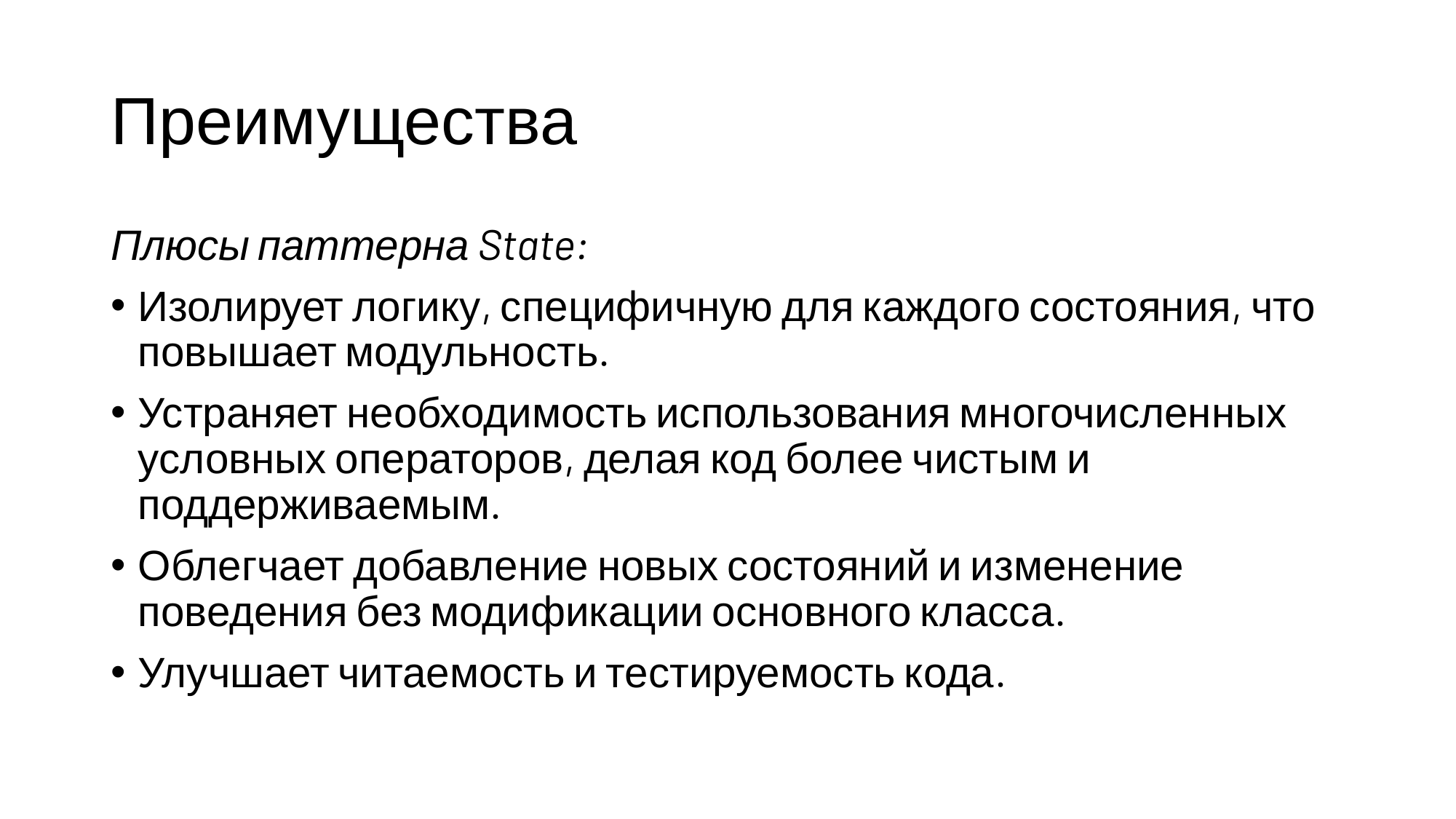

# Преимущества
Плюсы паттерна State:
Изолирует логику, специфичную для каждого состояния, что повышает модульность.
Устраняет необходимость использования многочисленных условных операторов, делая код более чистым и поддерживаемым.
Облегчает добавление новых состояний и изменение поведения без модификации основного класса.
Улучшает читаемость и тестируемость кода.